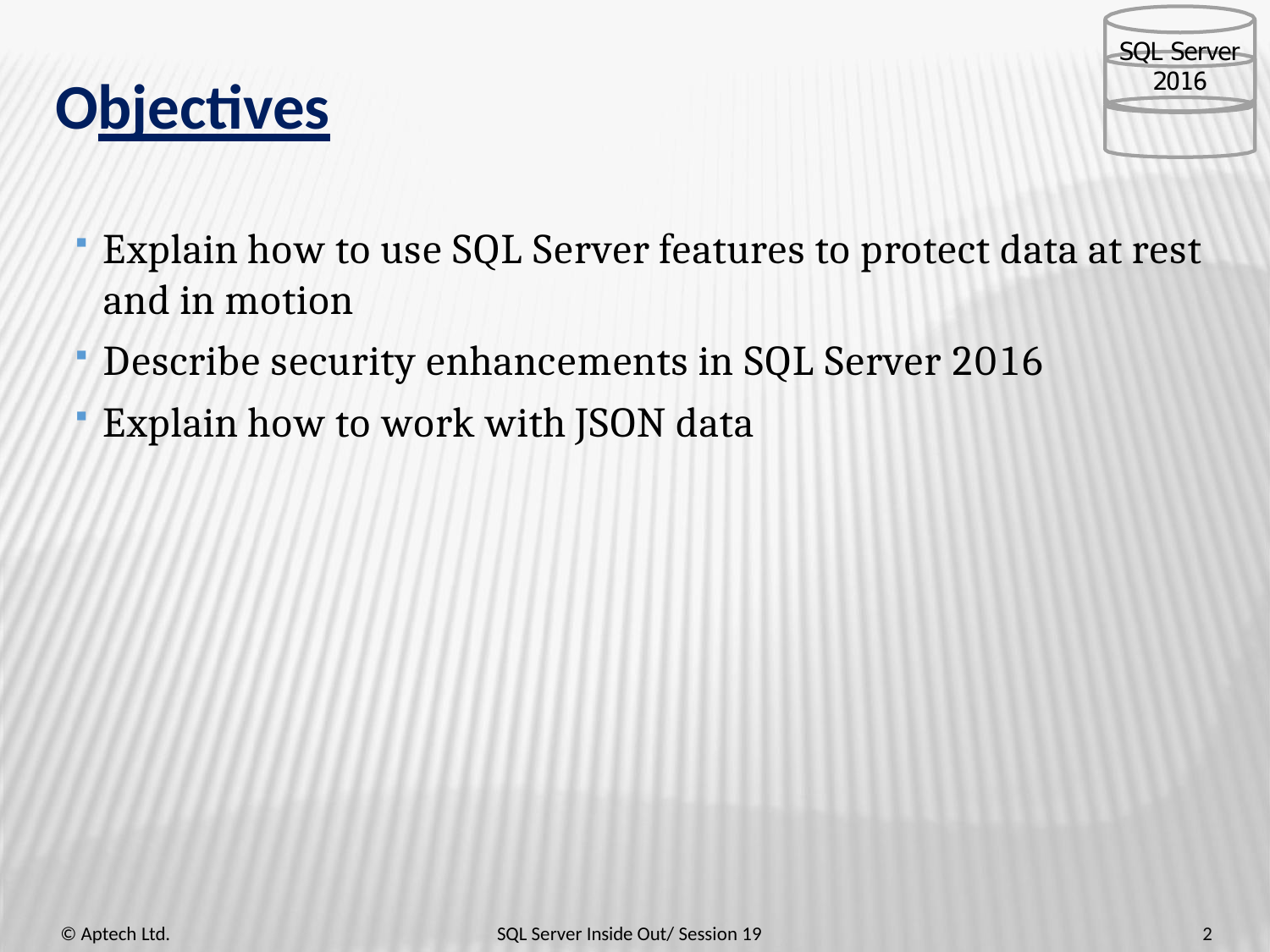

SQL Server

2016
# Objectives

Explain how to use SQL Server features to protect data at rest  and in motion
Describe security enhancements in SQL Server 2016
Explain how to work with JSON data
2
© Aptech Ltd.
SQL Server Inside Out/ Session 19